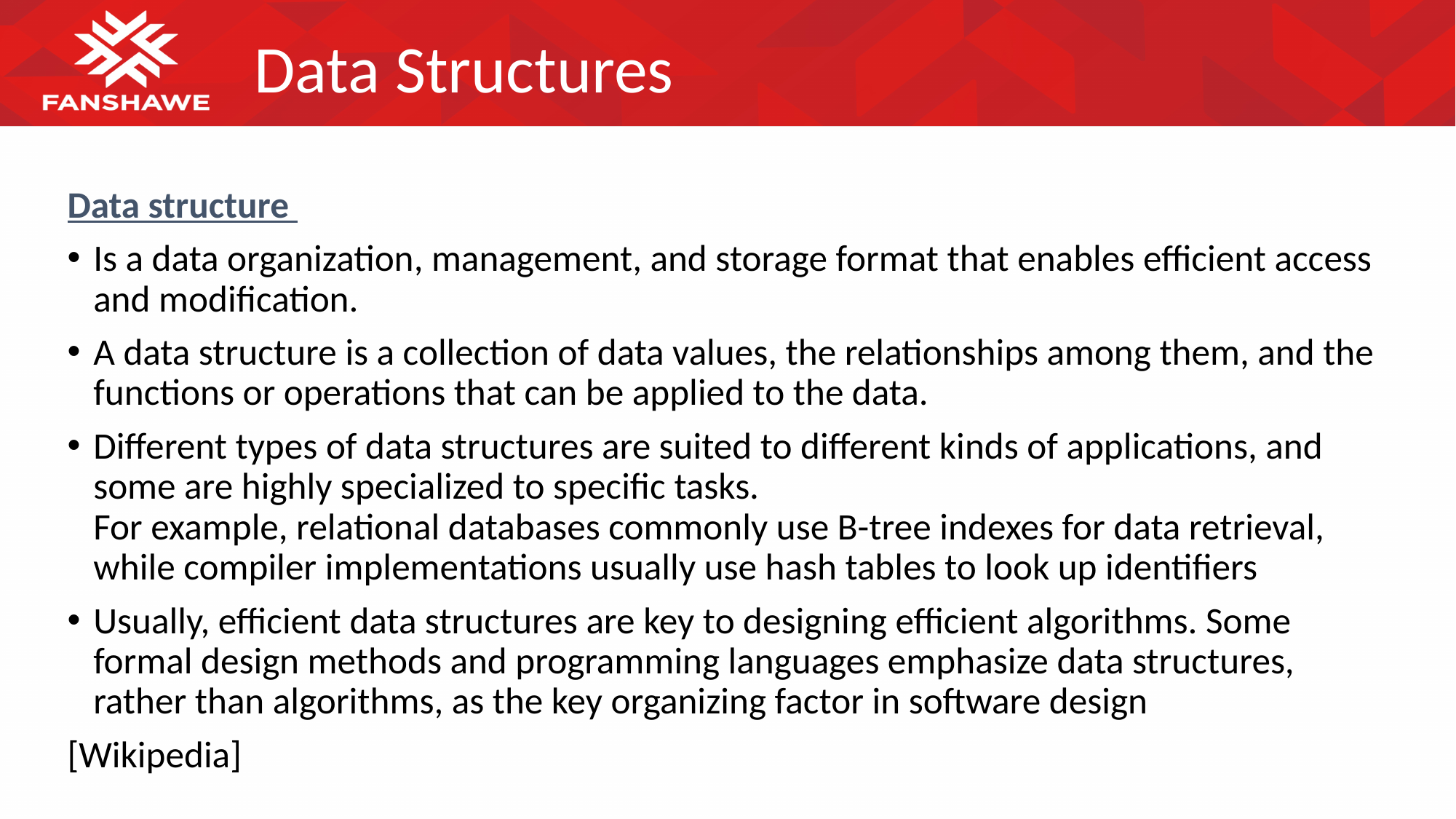

# Data Structures
Data structure
Is a data organization, management, and storage format that enables efficient access and modification.
A data structure is a collection of data values, the relationships among them, and the functions or operations that can be applied to the data.
Different types of data structures are suited to different kinds of applications, and some are highly specialized to specific tasks.
For example, relational databases commonly use B-tree indexes for data retrieval, while compiler implementations usually use hash tables to look up identifiers
Usually, efficient data structures are key to designing efficient algorithms. Some formal design methods and programming languages emphasize data structures, rather than algorithms, as the key organizing factor in software design
[Wikipedia]